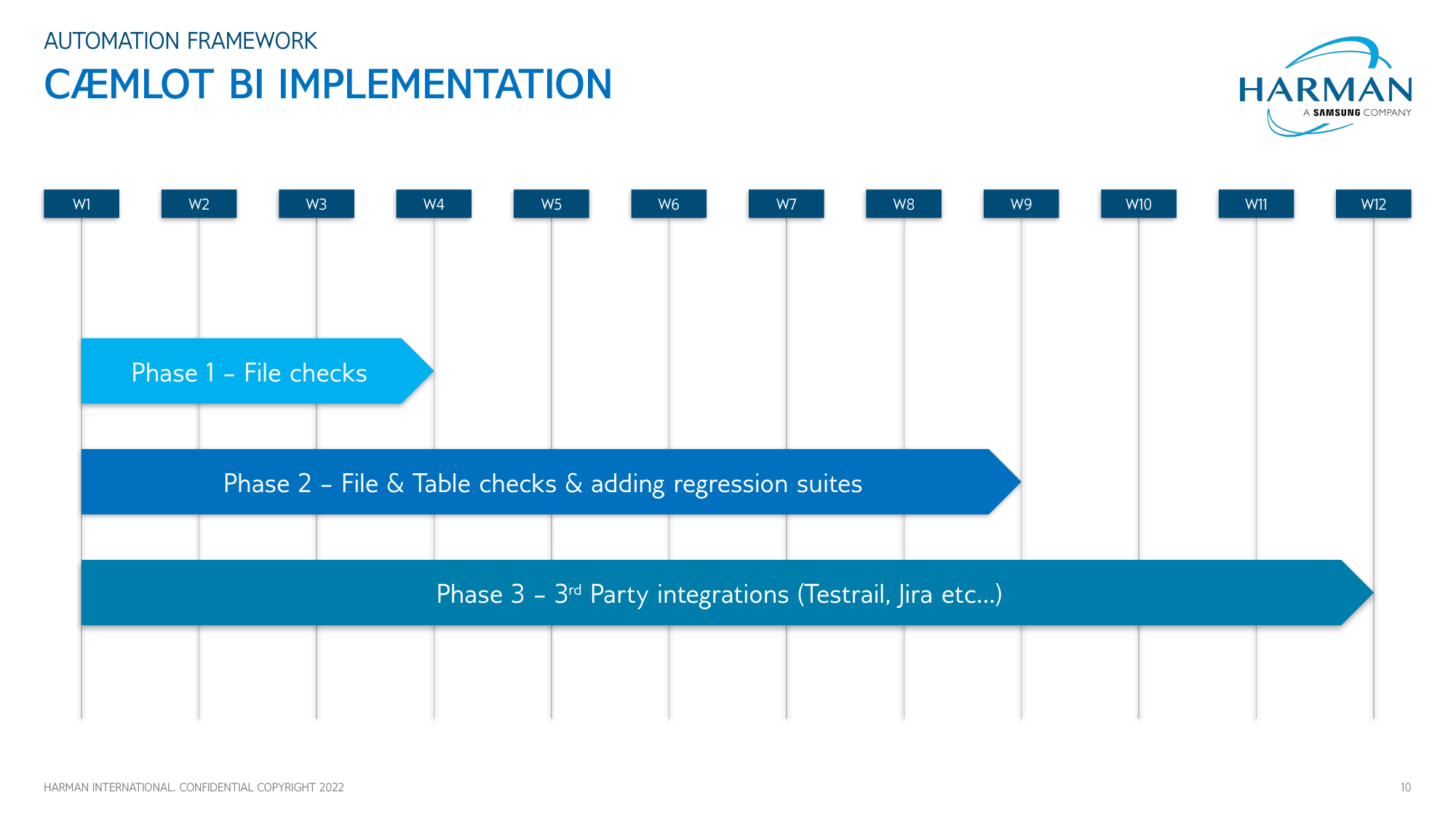

AUTOMATION FRAMEWORK
# CAEMLOT BI Implementation
W1
W2
W3
W4
W5
W6
W7
W8
W9
W10
W11
W12
Phase 1 – File checks
Phase 2 – File & Table checks & adding regression suites
Phase 3 – 3rd Party integrations (Testrail, Jira etc…)